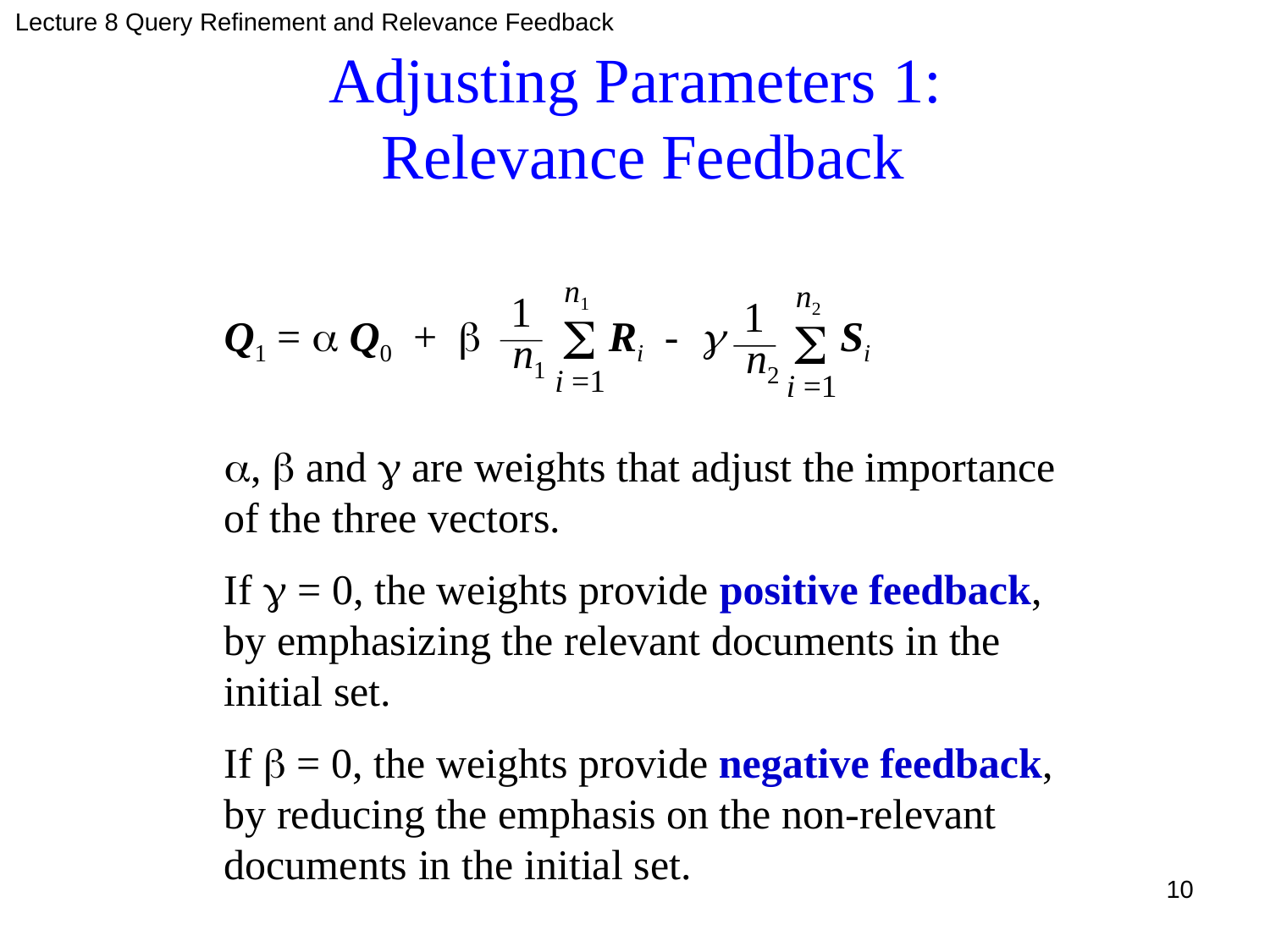

Lecture 8 Query Refinement and Relevance Feedback

# Adjusting Parameters 1: Relevance Feedback
n1
Σ
i =1
1
n1

n2
Σ
i =1
1
n2

Q1 = α Q0  +  β            Ri  -  γ           Si
α, β and γ are weights that adjust the importance of the three vectors.
If γ = 0, the weights provide positive feedback, by emphasizing the relevant documents in the initial set.
If β = 0, the weights provide negative feedback, by reducing the emphasis on the non-relevant documents in the initial set.
10